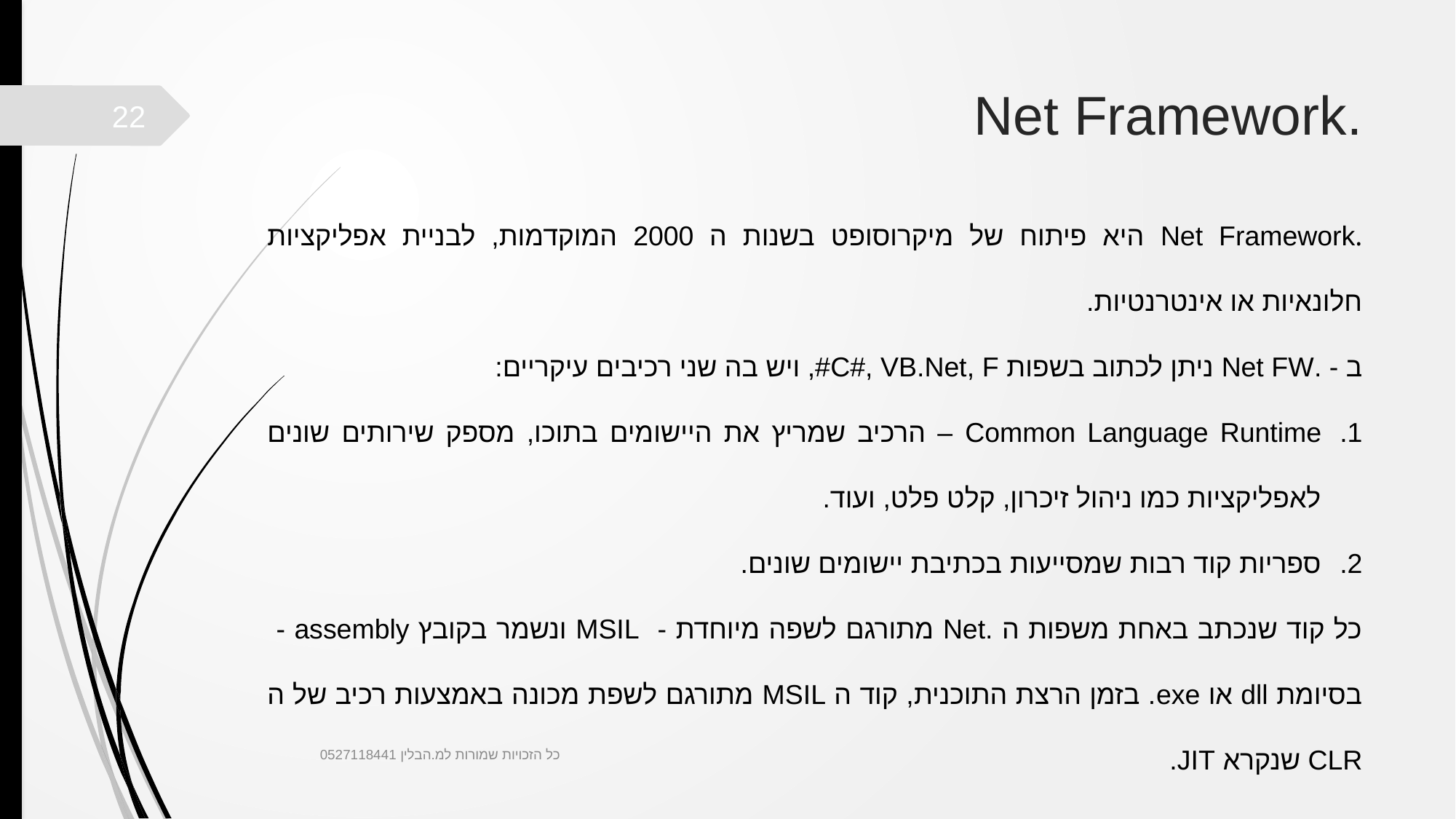

# .Net Framework
22
.Net Framework היא פיתוח של מיקרוסופט בשנות ה 2000 המוקדמות, לבניית אפליקציות חלונאיות או אינטרנטיות.
ב - .Net FW ניתן לכתוב בשפות C#, VB.Net, F#, ויש בה שני רכיבים עיקריים:
Common Language Runtime – הרכיב שמריץ את היישומים בתוכו, מספק שירותים שונים לאפליקציות כמו ניהול זיכרון, קלט פלט, ועוד.
ספריות קוד רבות שמסייעות בכתיבת יישומים שונים.
כל קוד שנכתב באחת משפות ה .Net מתורגם לשפה מיוחדת -  MSIL ונשמר בקובץ assembly -  בסיומת dll או exe. בזמן הרצת התוכנית, קוד ה MSIL מתורגם לשפת מכונה באמצעות רכיב של ה CLR שנקרא JIT.
כל הזכויות שמורות למ.הבלין 0527118441